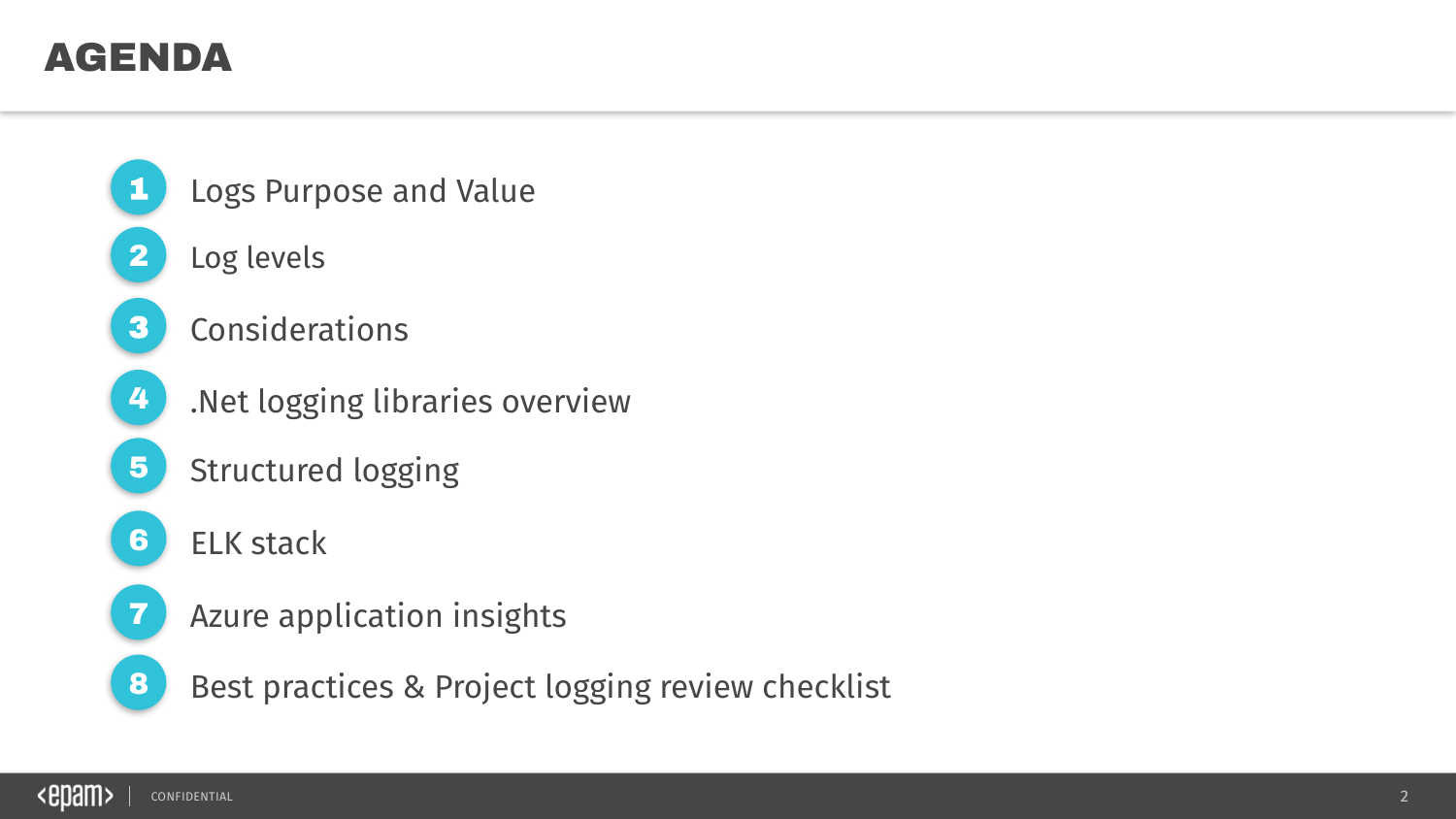

AGENDA

1
Logs Purpose and Value

2
Log levels

3
Considerations

4
.Net logging libraries overview

5
Structured logging

6
ELK stack

7
Azure application insights

8
Best practices & Project logging review checklist